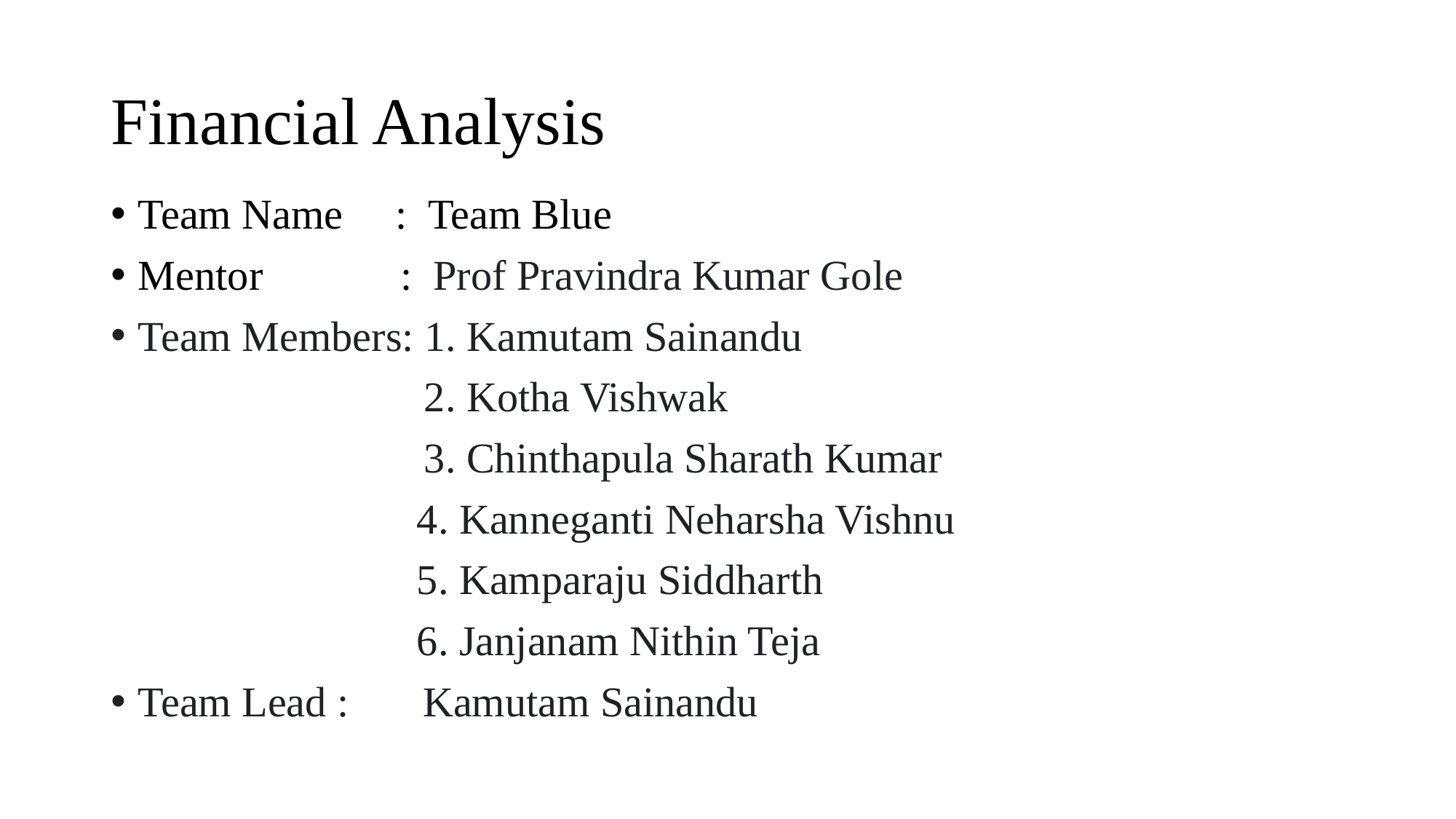

# Financial Analysis
Team Name     :  Team Blue
Mentor             :  Prof Pravindra Kumar Gole
Team Members: 1. Kamutam Sainandu
		         2. Kotha Vishwak
		         3. Chinthapula Sharath Kumar
                             4. Kanneganti Neharsha Vishnu
                             5. Kamparaju Siddharth
                             6. Janjanam Nithin Teja
Team Lead :       Kamutam Sainandu